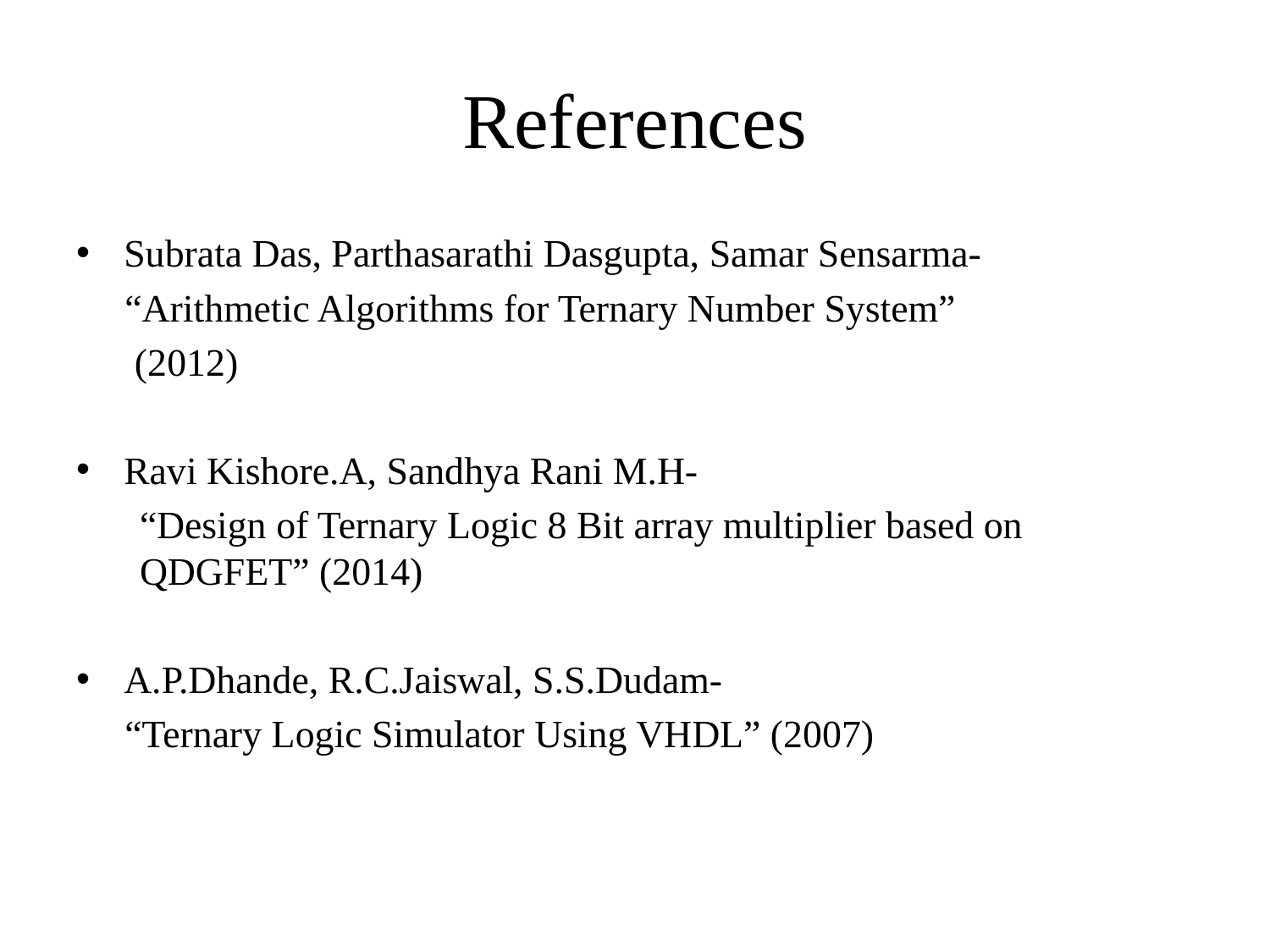

# References
Subrata Das, Parthasarathi Dasgupta, Samar Sensarma-
     “Arithmetic Algorithms for Ternary Number System”
      (2012)

Ravi Kishore.A, Sandhya Rani M.H-
“Design of Ternary Logic 8 Bit array multiplier based on QDGFET” (2014)

A.P.Dhande, R.C.Jaiswal, S.S.Dudam-
     “Ternary Logic Simulator Using VHDL” (2007)